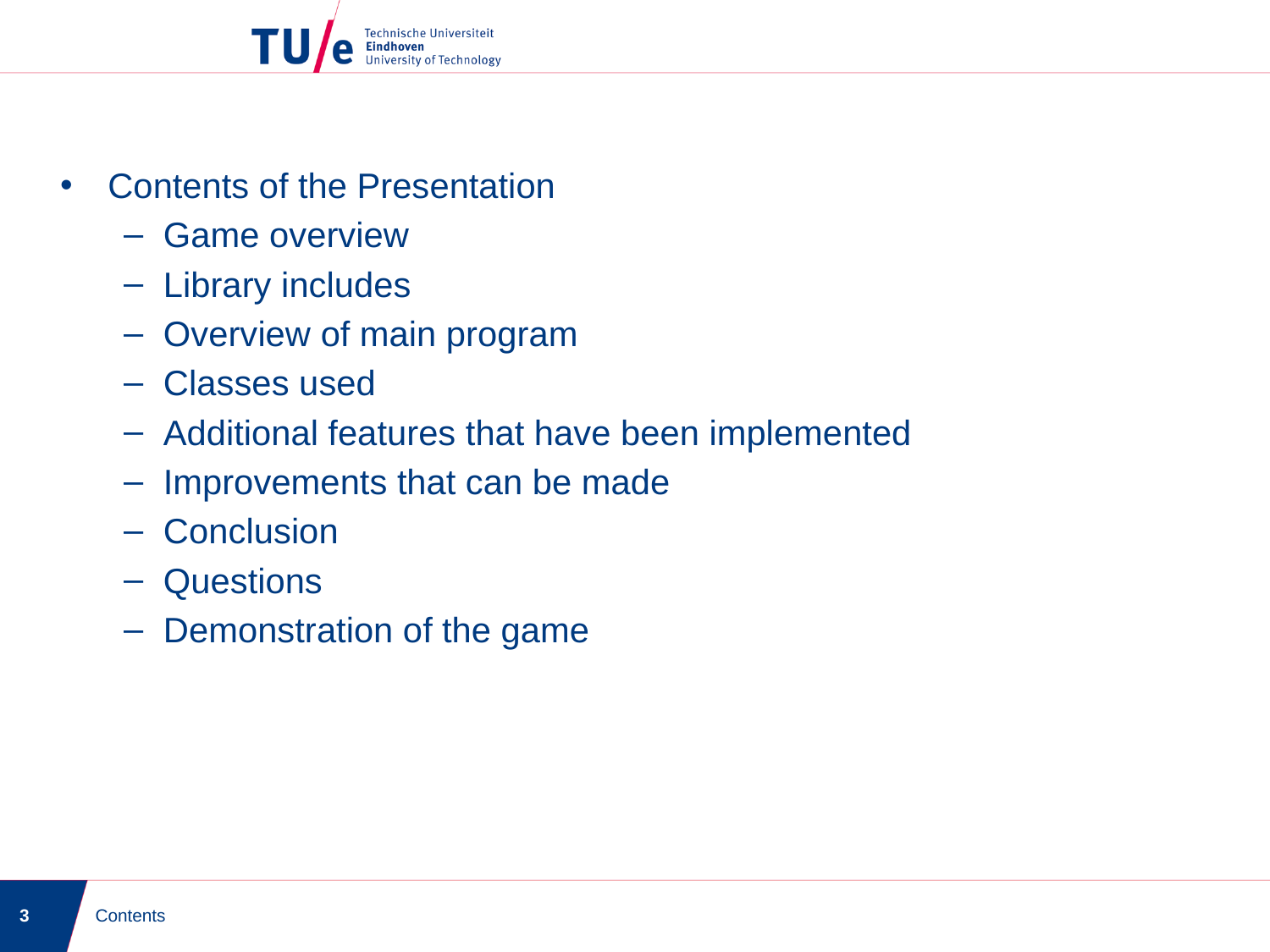

Contents of the Presentation
Game overview
Library includes
Overview of main program
Classes used
Additional features that have been implemented
Improvements that can be made
Conclusion
Questions
Demonstration of the game

3
Contents